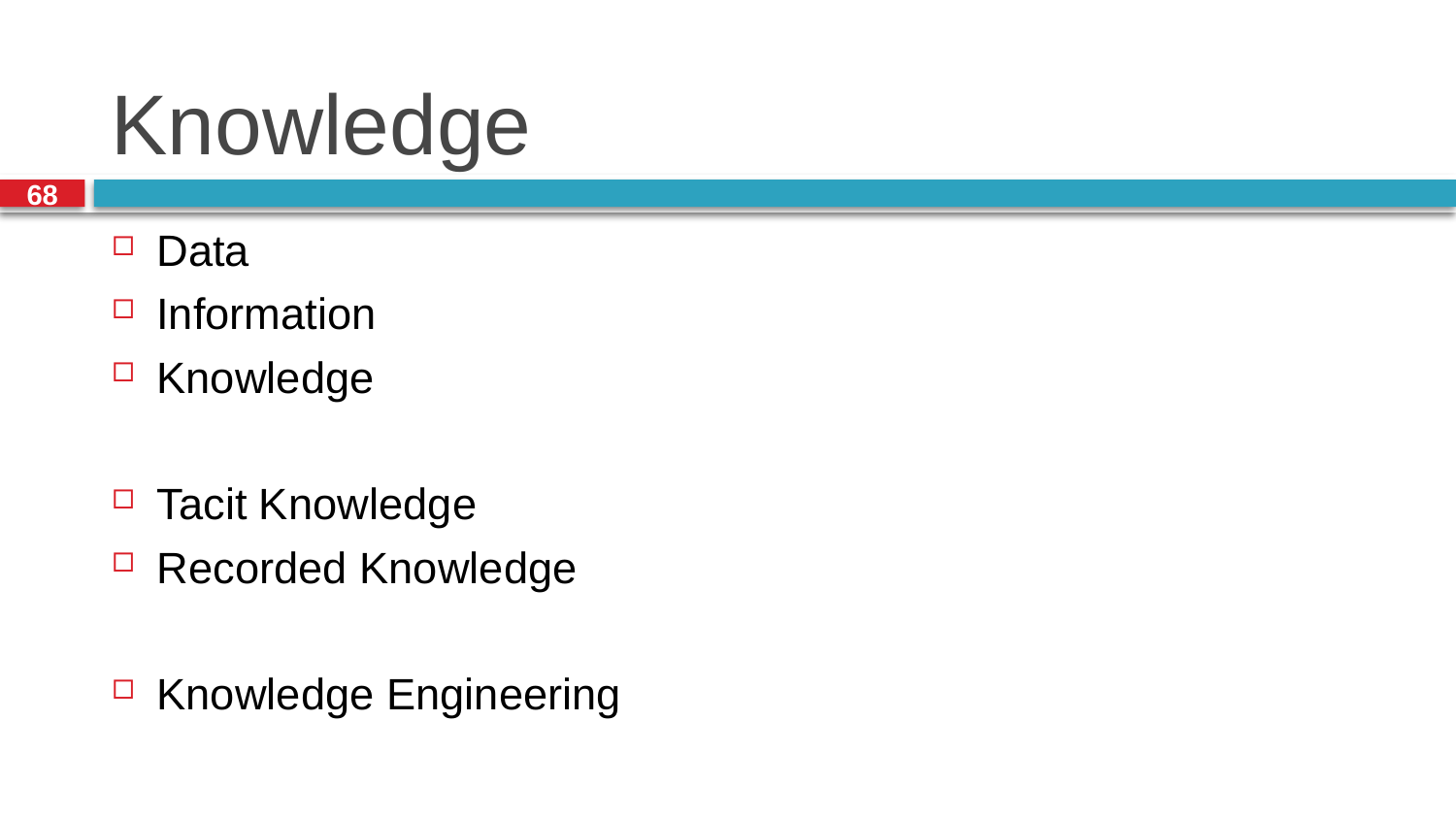

# Knowledge
68
Data
Information
Knowledge

Tacit Knowledge
Recorded Knowledge

Knowledge Engineering